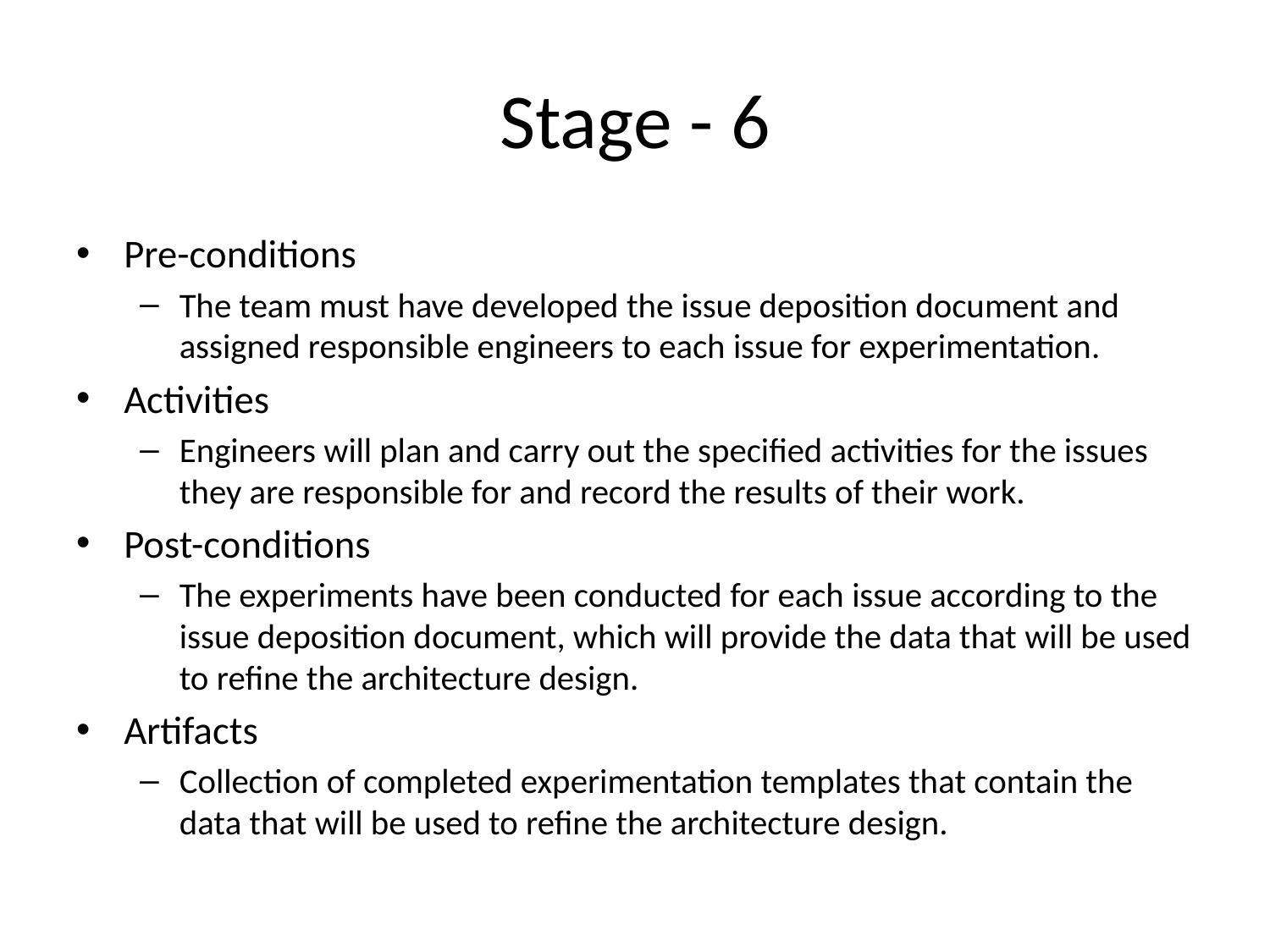

# Stage - 6
Pre-conditions
The team must have developed the issue deposition document and assigned responsible engineers to each issue for experimentation.
Activities
Engineers will plan and carry out the specified activities for the issues they are responsible for and record the results of their work.
Post-conditions
The experiments have been conducted for each issue according to the issue deposition document, which will provide the data that will be used to refine the architecture design.
Artifacts
Collection of completed experimentation templates that contain the data that will be used to refine the architecture design.